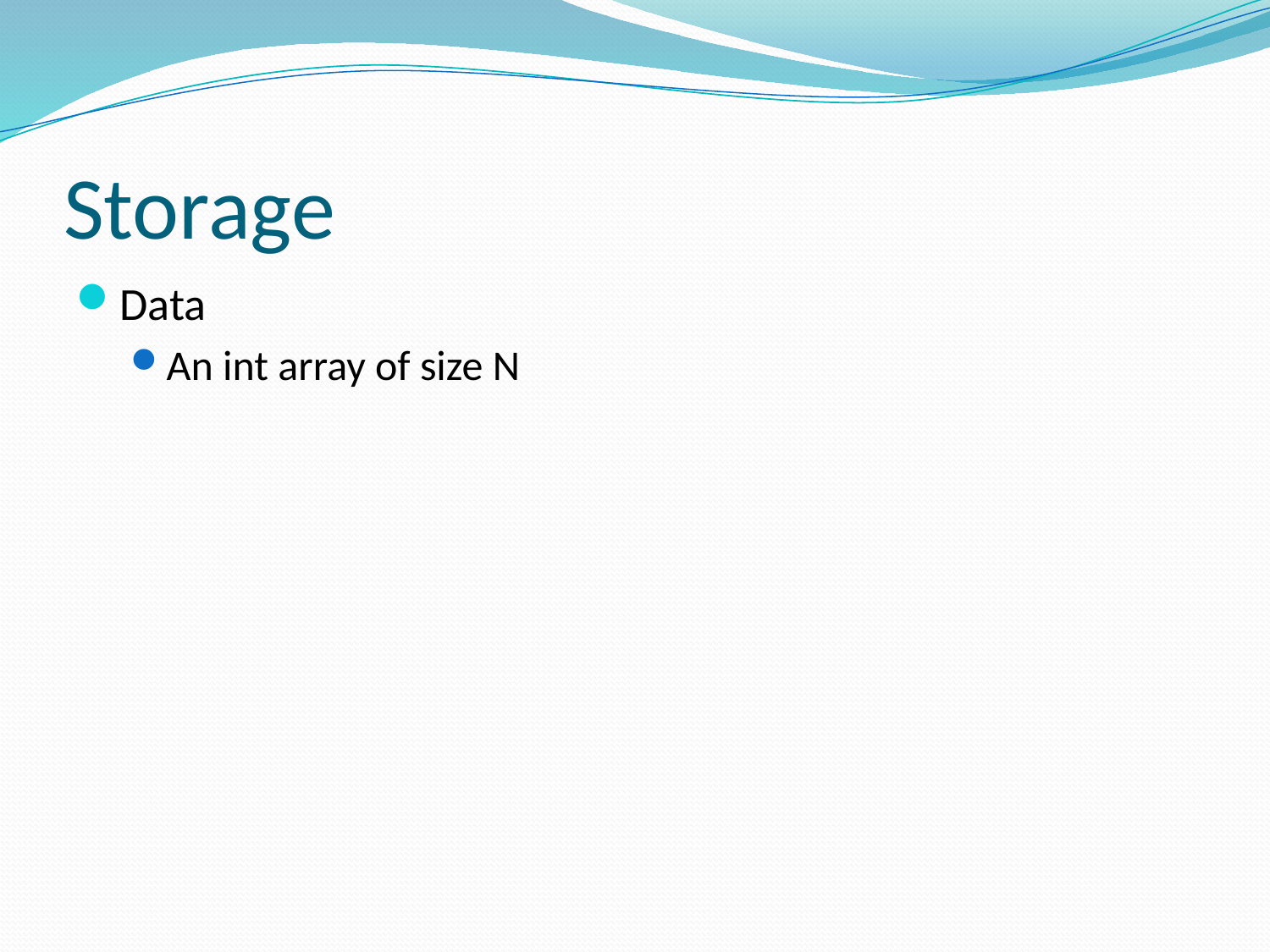

# Storage
Data
An int array of size N